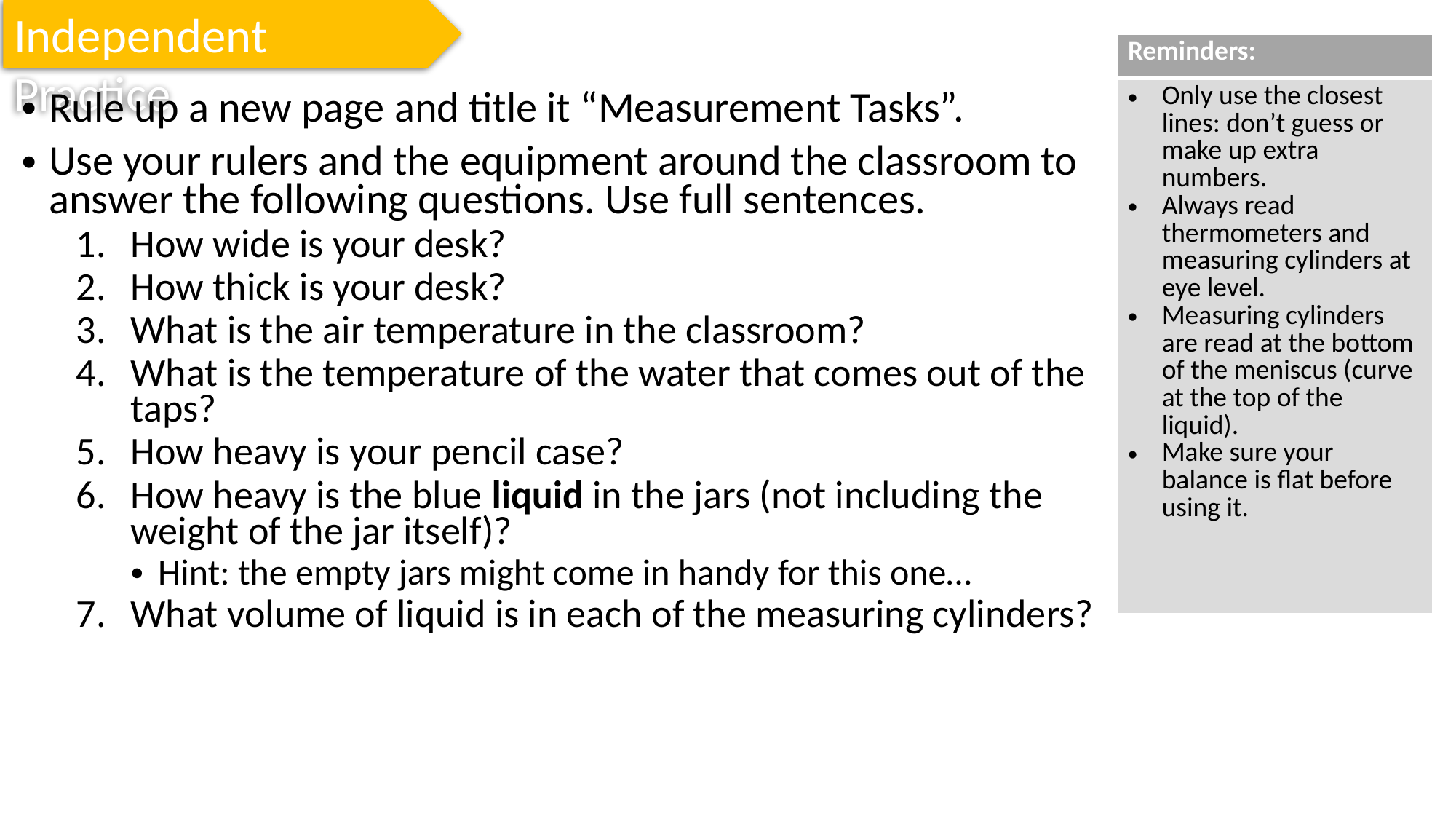

Independent Practice
| Reminders: |
| --- |
| Only use the closest lines: don’t guess or make up extra numbers. Always read thermometers and measuring cylinders at eye level. Measuring cylinders are read at the bottom of the meniscus (curve at the top of the liquid). Make sure your balance is flat before using it. |
Rule up a new page and title it “Measurement Tasks”.
Use your rulers and the equipment around the classroom to answer the following questions. Use full sentences.
How wide is your desk?
How thick is your desk?
What is the air temperature in the classroom?
What is the temperature of the water that comes out of the taps?
How heavy is your pencil case?
How heavy is the blue liquid in the jars (not including the weight of the jar itself)?
Hint: the empty jars might come in handy for this one…
What volume of liquid is in each of the measuring cylinders?